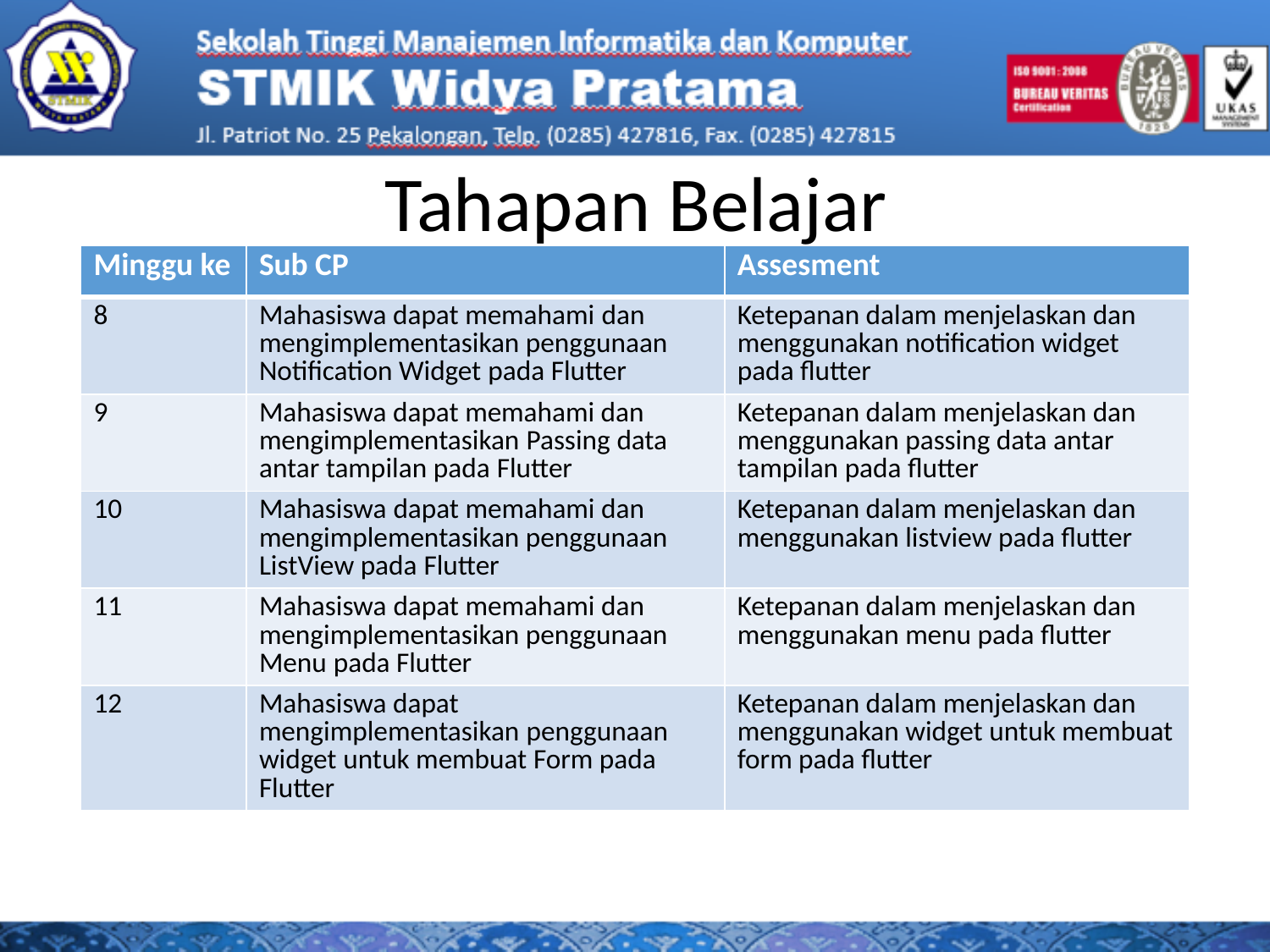

# Tahapan Belajar
| Minggu ke | Sub CP | Assesment |
| --- | --- | --- |
| 8 | Mahasiswa dapat memahami dan mengimplementasikan penggunaan Notification Widget pada Flutter | Ketepanan dalam menjelaskan dan menggunakan notification widget pada flutter |
| 9 | Mahasiswa dapat memahami dan mengimplementasikan Passing data antar tampilan pada Flutter | Ketepanan dalam menjelaskan dan menggunakan passing data antar tampilan pada flutter |
| 10 | Mahasiswa dapat memahami dan mengimplementasikan penggunaan ListView pada Flutter | Ketepanan dalam menjelaskan dan menggunakan listview pada flutter |
| 11 | Mahasiswa dapat memahami dan mengimplementasikan penggunaan Menu pada Flutter | Ketepanan dalam menjelaskan dan menggunakan menu pada flutter |
| 12 | Mahasiswa dapat mengimplementasikan penggunaan widget untuk membuat Form pada Flutter | Ketepanan dalam menjelaskan dan menggunakan widget untuk membuat form pada flutter |